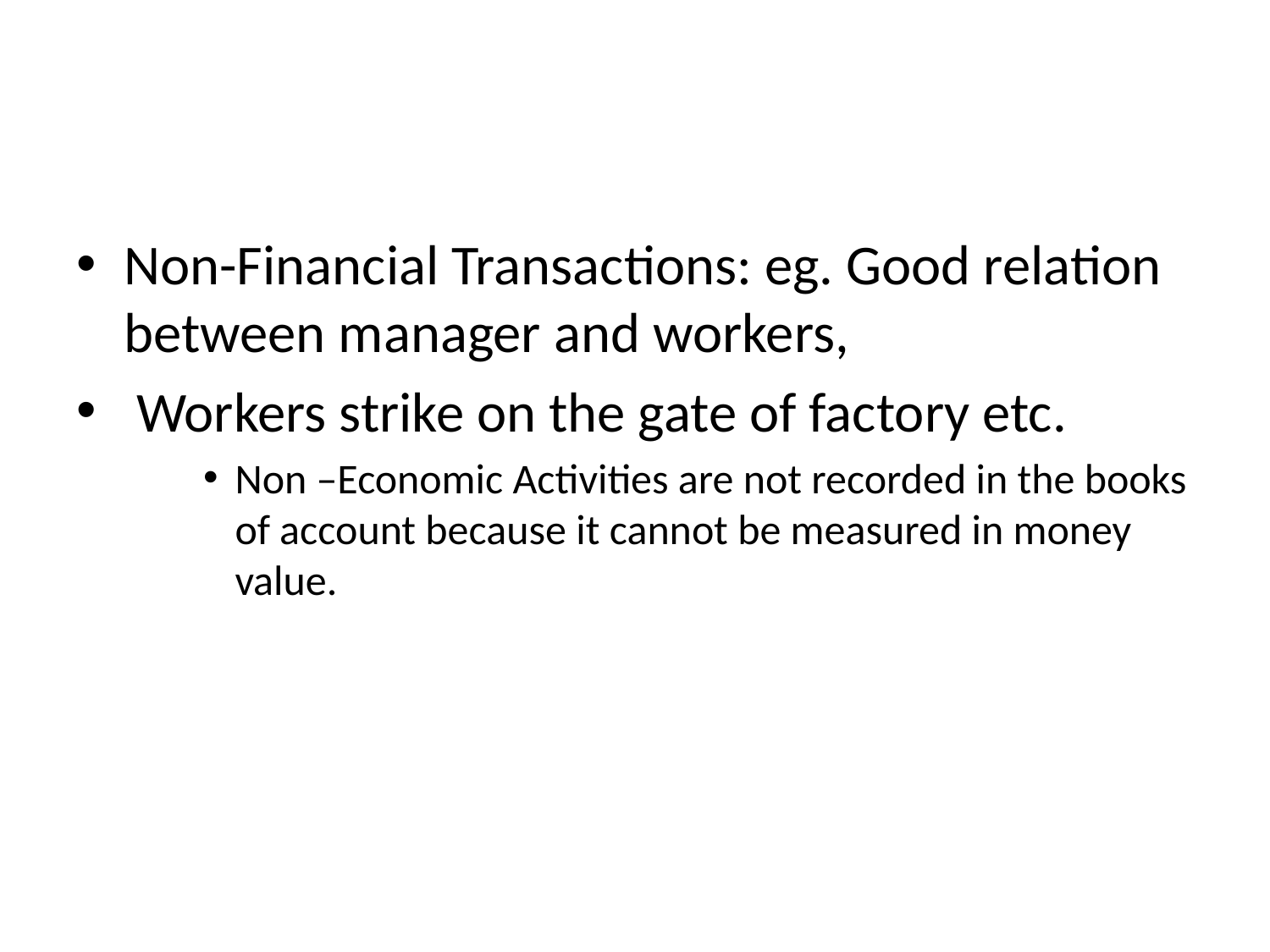

#
Non-Financial Transactions: eg. Good relation between manager and workers,
 Workers strike on the gate of factory etc.
Non –Economic Activities are not recorded in the books of account because it cannot be measured in money value.